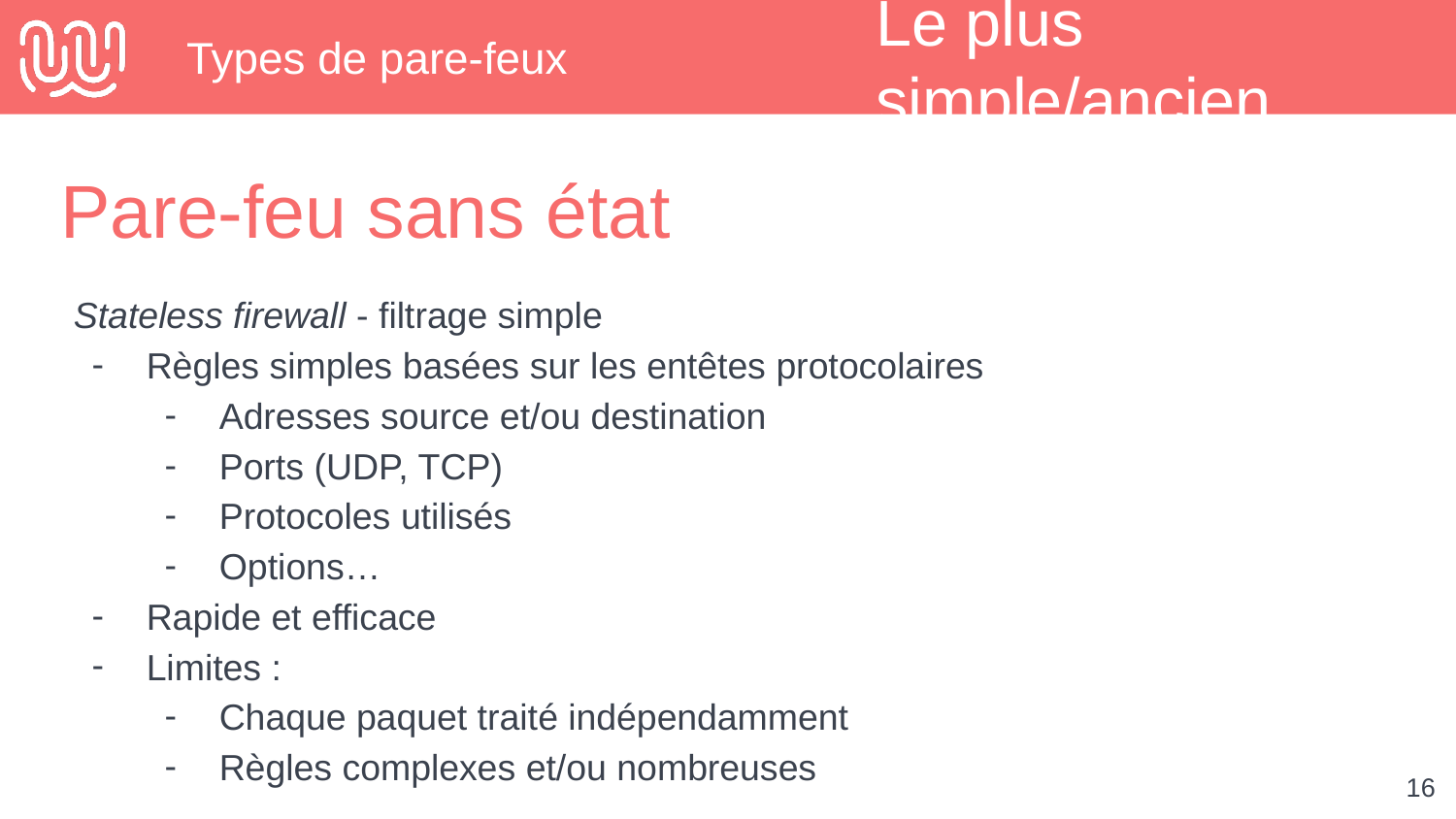

# Types de pare-feux
Le plus simple/ancien
Pare-feu sans état
Stateless firewall - filtrage simple
Règles simples basées sur les entêtes protocolaires
Adresses source et/ou destination
Ports (UDP, TCP)
Protocoles utilisés
Options…
Rapide et efficace
Limites :
Chaque paquet traité indépendamment
Règles complexes et/ou nombreuses
16